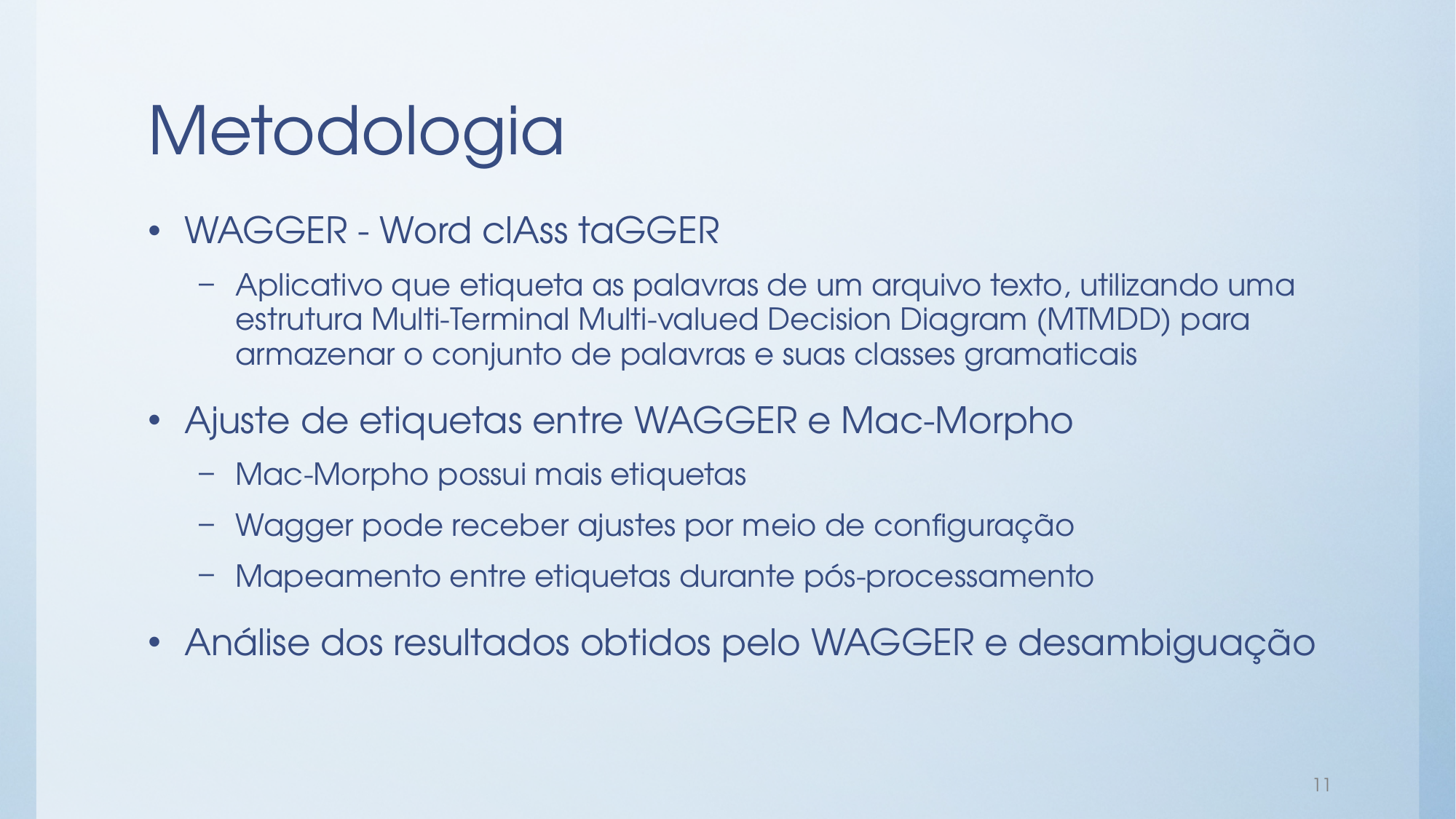

# Metodologia
WAGGER - Word clAss taGGER
Aplicativo que etiqueta as palavras de um arquivo texto, utilizando uma estrutura Multi-Terminal Multi-valued Decision Diagram (MTMDD) para armazenar o conjunto de palavras e suas classes gramaticais
Ajuste de etiquetas entre WAGGER e Mac-Morpho
Mac-Morpho possui mais etiquetas
Wagger pode receber ajustes por meio de configuração
Mapeamento entre etiquetas durante pós-processamento
Análise dos resultados obtidos pelo WAGGER e desambiguação

11